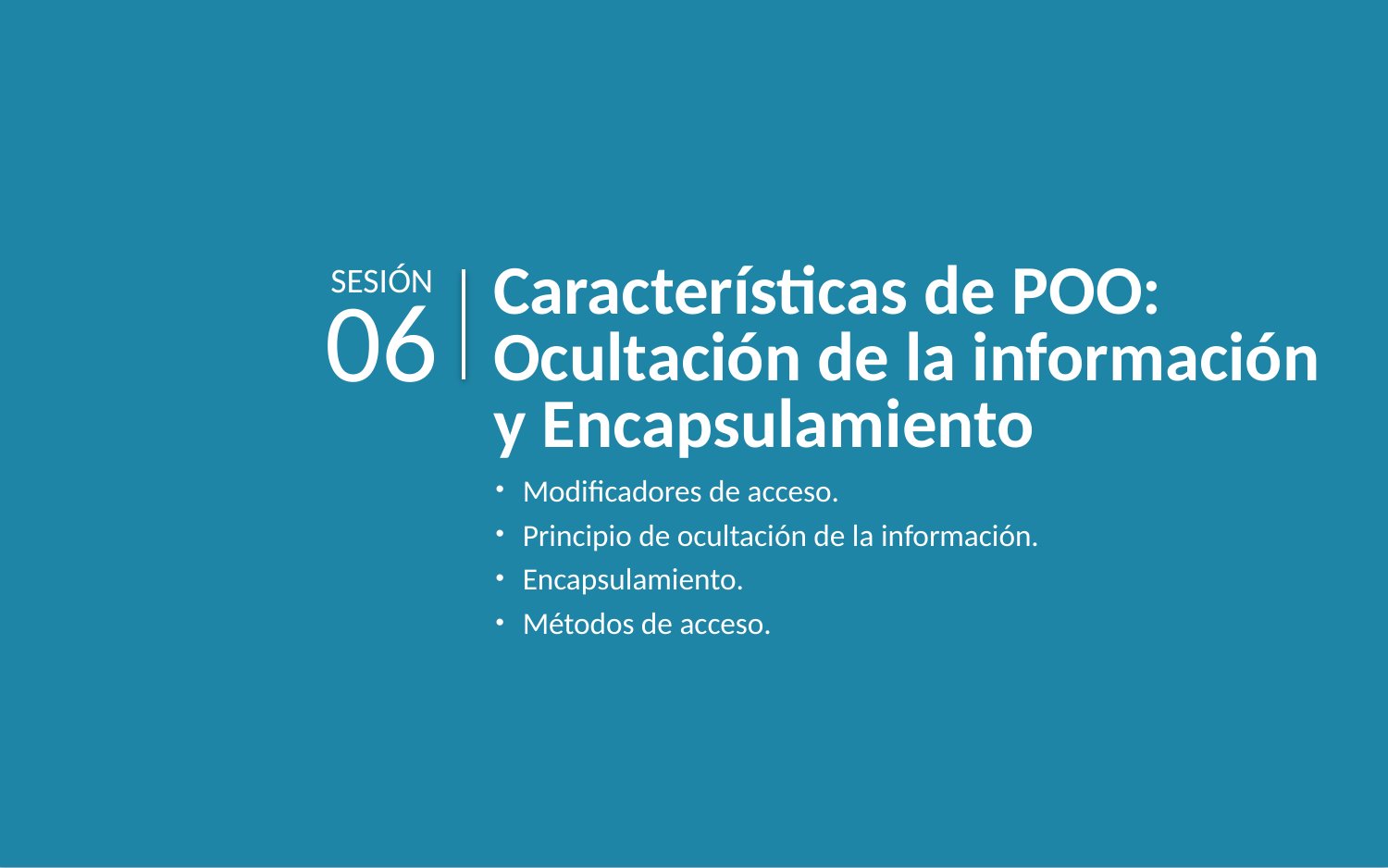

SESIÓN
Características de POO: Ocultación de la información y Encapsulamiento
06
Modificadores de acceso.
Principio de ocultación de la información.
Encapsulamiento.
Métodos de acceso.